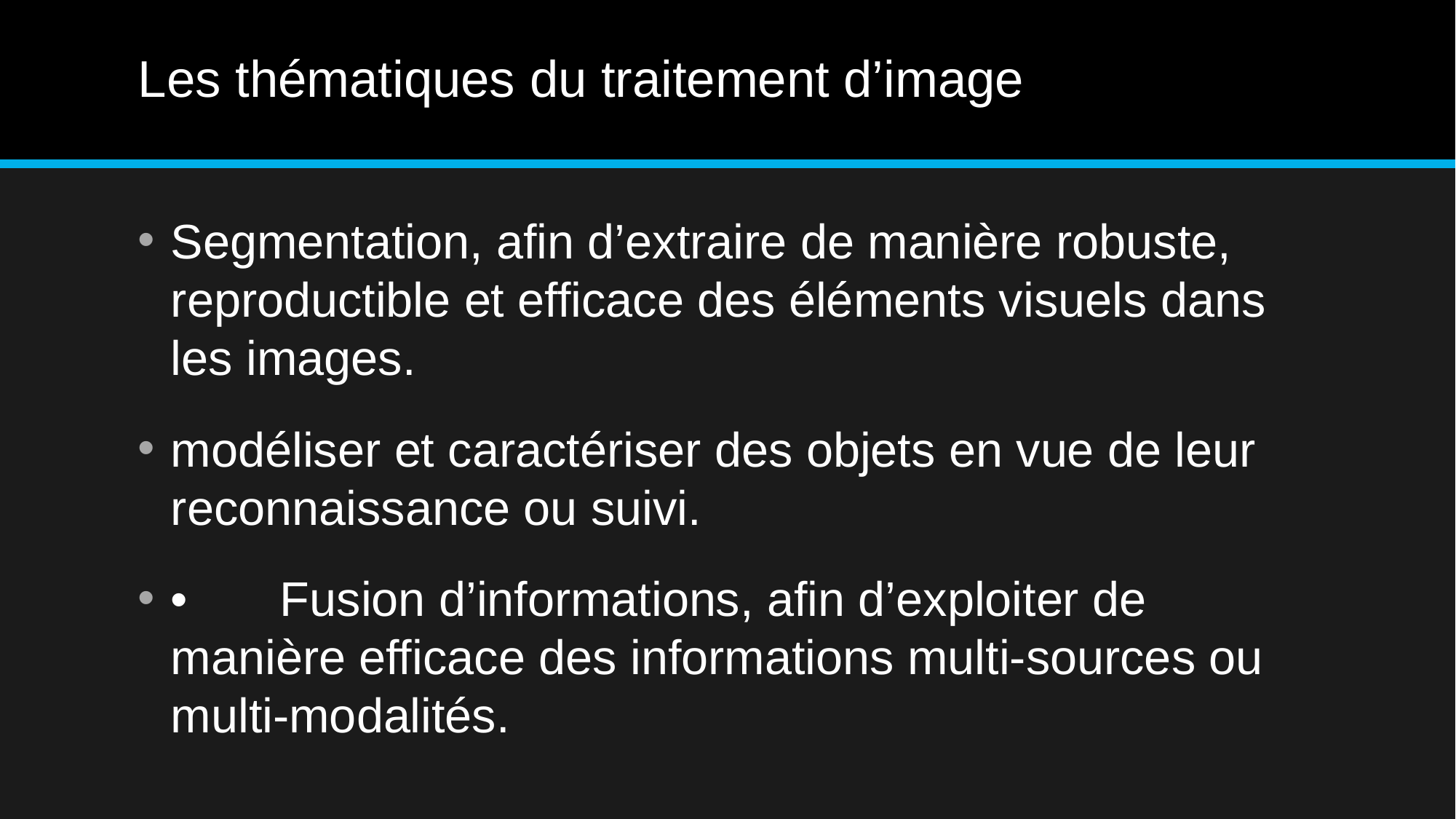

# Les thématiques du traitement d’image
Segmentation, afin d’extraire de manière robuste, reproductible et efficace des éléments visuels dans les images.
modéliser et caractériser des objets en vue de leur reconnaissance ou suivi.
•	Fusion d’informations, afin d’exploiter de manière efficace des informations multi-sources ou multi-modalités.